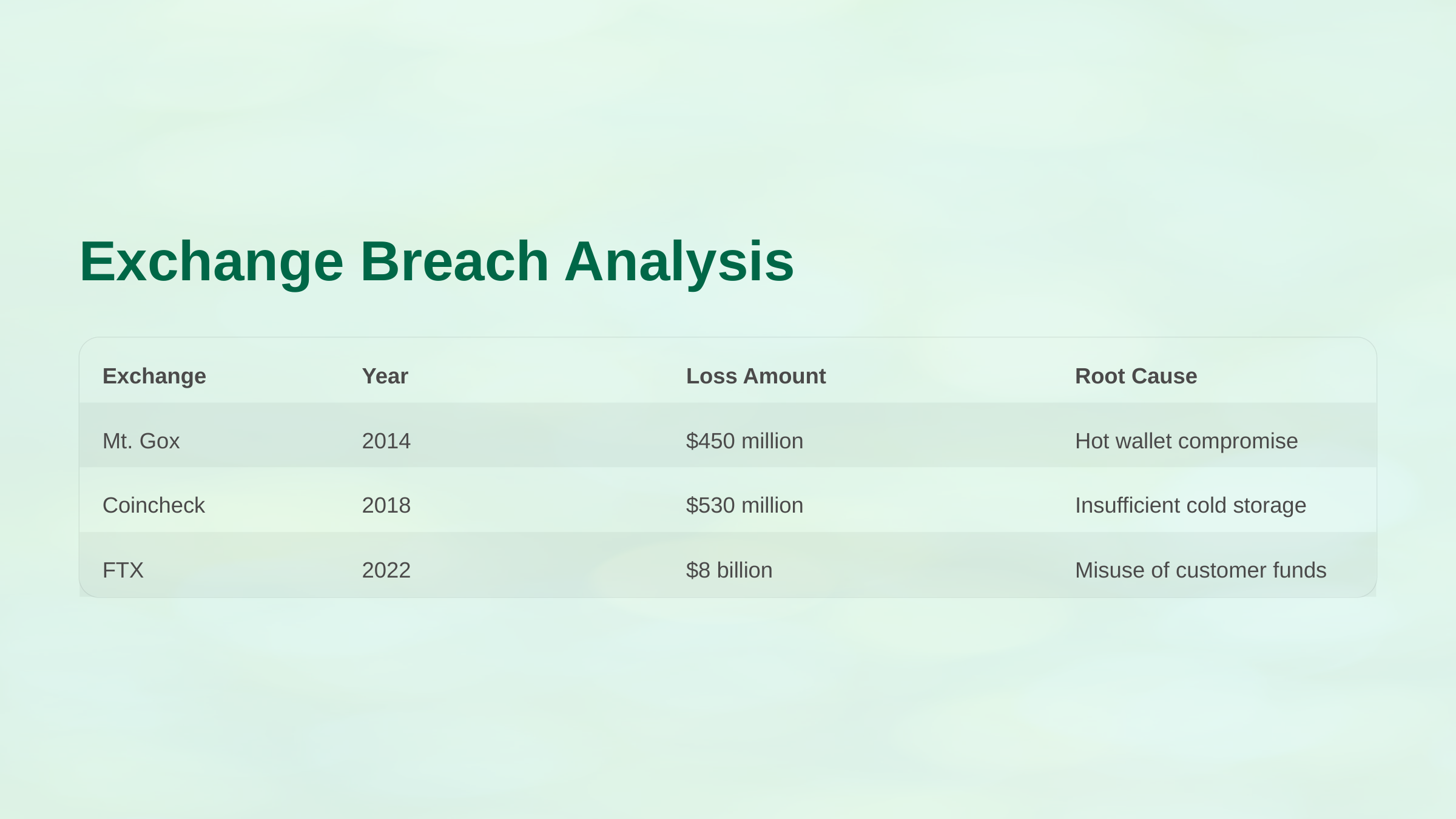

Exchange Breach Analysis

Exchange
Year
Loss Amount
Root Cause

Mt. Gox
2014
$450 million
Hot wallet compromise

Coincheck
2018
$530 million
Insufficient cold storage

FTX
2022
$8 billion
Misuse of customer funds